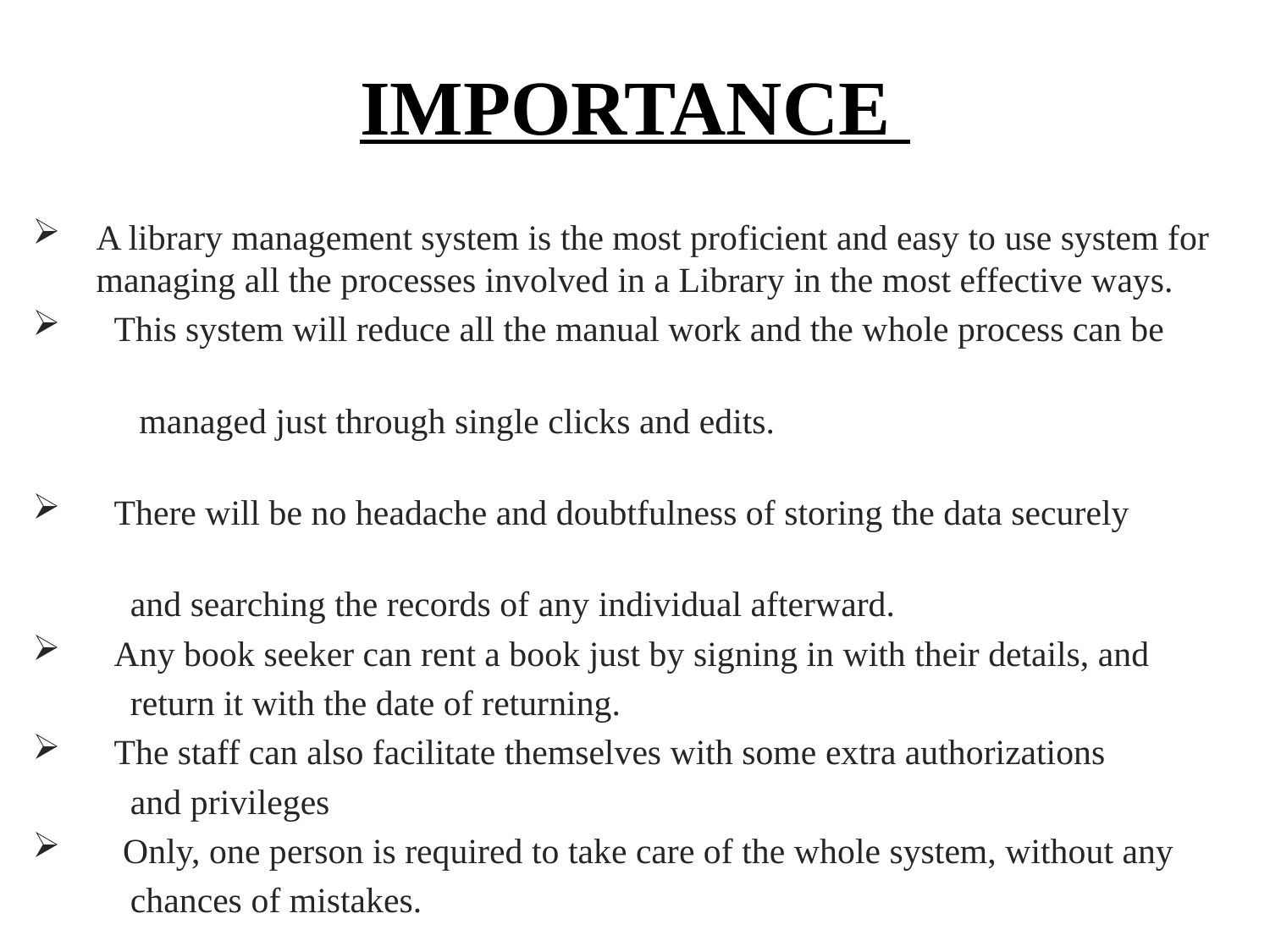

# IMPORTANCE
A library management system is the most proficient and easy to use system for managing all the processes involved in a Library in the most effective ways.
      This system will reduce all the manual work and the whole process can be
            managed just through single clicks and edits.
      There will be no headache and doubtfulness of storing the data securely
           and searching the records of any individual afterward.
      Any book seeker can rent a book just by signing in with their details, and
           return it with the date of returning.
      The staff can also facilitate themselves with some extra authorizations
           and privileges
       Only, one person is required to take care of the whole system, without any
           chances of mistakes.